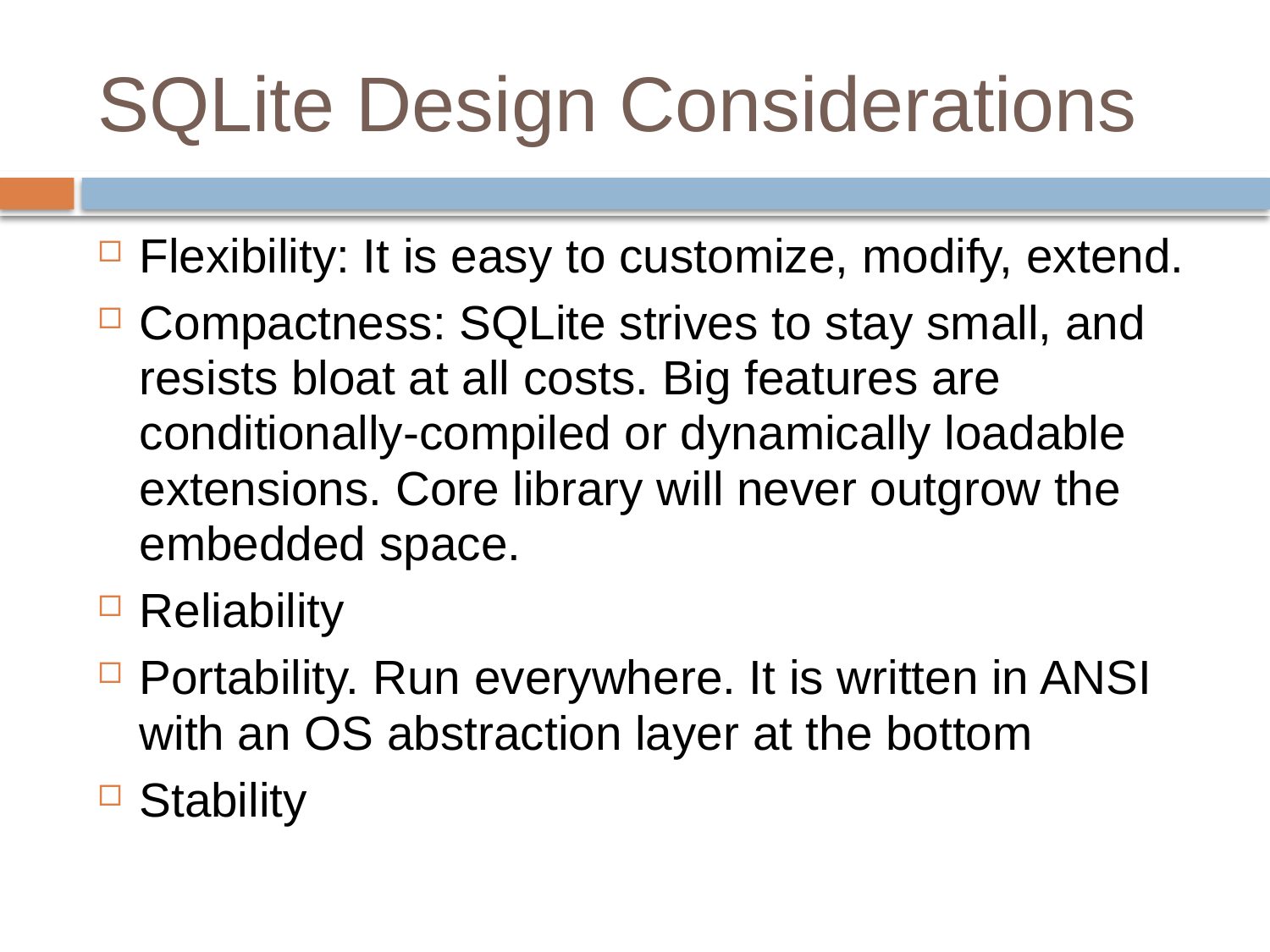

# SQLite Design Considerations
Flexibility: It is easy to customize, modify, extend.
Compactness: SQLite strives to stay small, and resists bloat at all costs. Big features are conditionally-compiled or dynamically loadable extensions. Core library will never outgrow the embedded space.
Reliability
Portability. Run everywhere. It is written in ANSI with an OS abstraction layer at the bottom
Stability